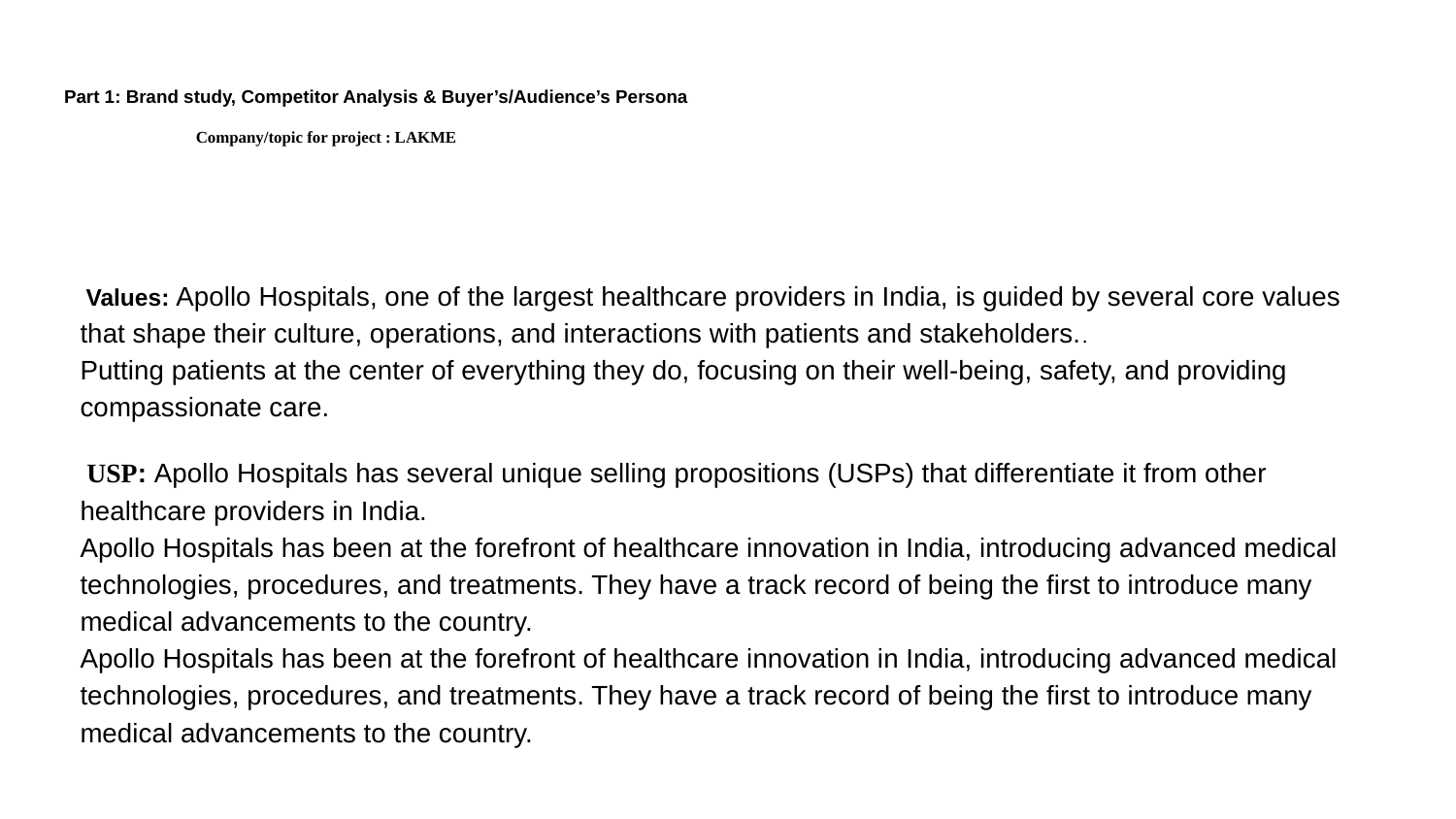

# Part 1: Brand study, Competitor Analysis & Buyer’s/Audience’s Persona Company/topic for project : LAKME

 Values: Apollo Hospitals, one of the largest healthcare providers in India, is guided by several core values that shape their culture, operations, and interactions with patients and stakeholders..
Putting patients at the center of everything they do, focusing on their well-being, safety, and providing compassionate care.

 USP: Apollo Hospitals has several unique selling propositions (USPs) that differentiate it from other healthcare providers in India.
Apollo Hospitals has been at the forefront of healthcare innovation in India, introducing advanced medical technologies, procedures, and treatments. They have a track record of being the first to introduce many medical advancements to the country.
Apollo Hospitals has been at the forefront of healthcare innovation in India, introducing advanced medical technologies, procedures, and treatments. They have a track record of being the first to introduce many medical advancements to the country.